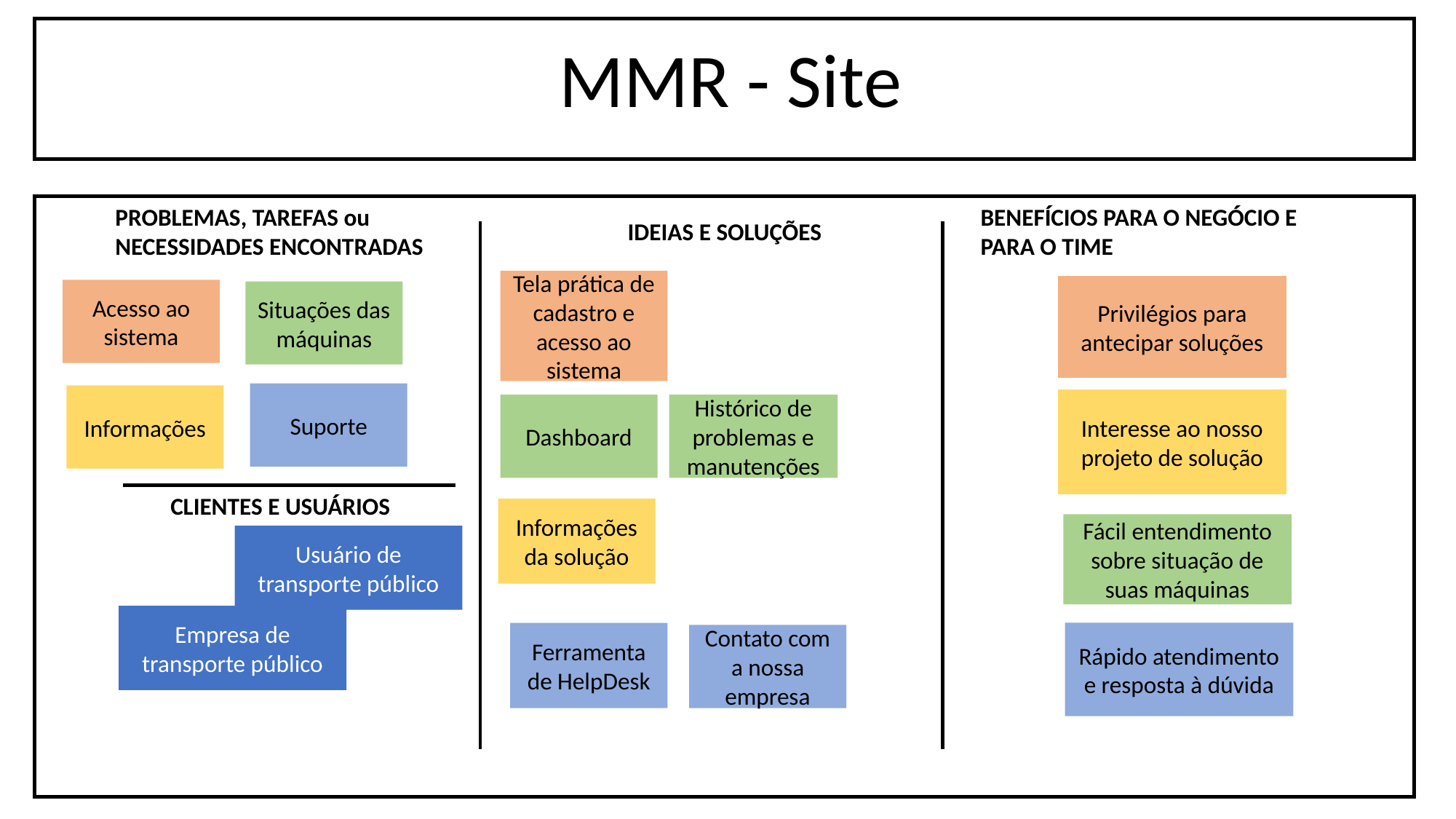

# MMR - Site

PROBLEMAS, TAREFAS ou NECESSIDADES ENCONTRADAS
BENEFÍCIOS PARA O NEGÓCIO E PARA O TIME
IDEIAS E SOLUÇÕES
Tela prática de cadastro e acesso ao sistema
Privilégios para antecipar soluções
Acesso ao sistema
Situações das máquinas
Suporte
Informações
Interesse ao nosso projeto de solução
Dashboard
Histórico de problemas e manutenções
CLIENTES E USUÁRIOS
Informações da solução
Fácil entendimento sobre situação de suas máquinas
Usuário de transporte público
Empresa de transporte público
Rápido atendimento e resposta à dúvida
Ferramenta de HelpDesk
Contato com a nossa empresa